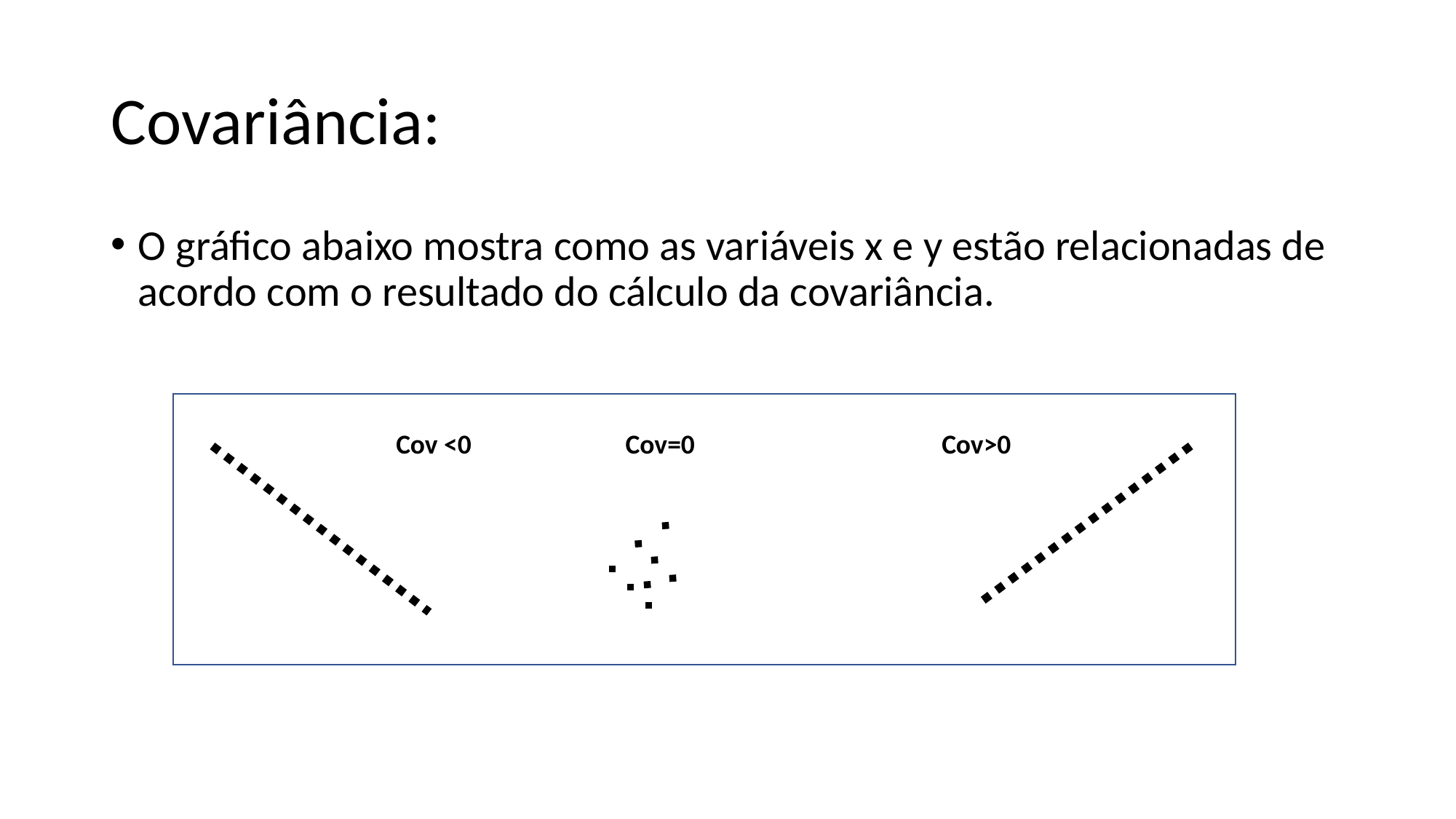

# Covariância:
O gráfico abaixo mostra como as variáveis x e y estão relacionadas de acordo com o resultado do cálculo da covariância.

Cov <0                         Cov=0			Cov>0